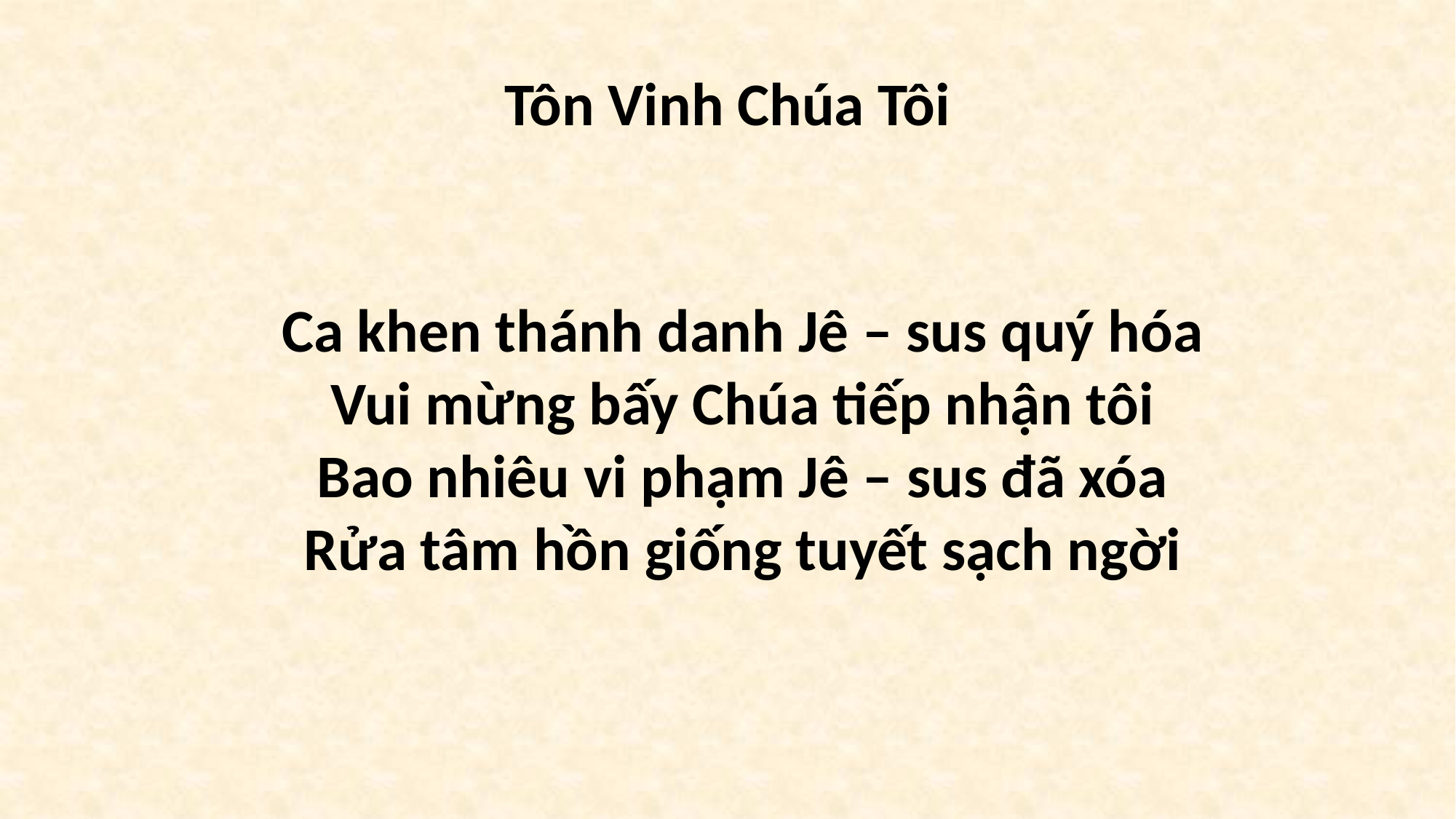

# Tôn Vinh Chúa Tôi
Ca khen thánh danh Jê – sus quý hóa
Vui mừng bấy Chúa tiếp nhận tôi
Bao nhiêu vi phạm Jê – sus đã xóa
Rửa tâm hồn giống tuyết sạch ngời